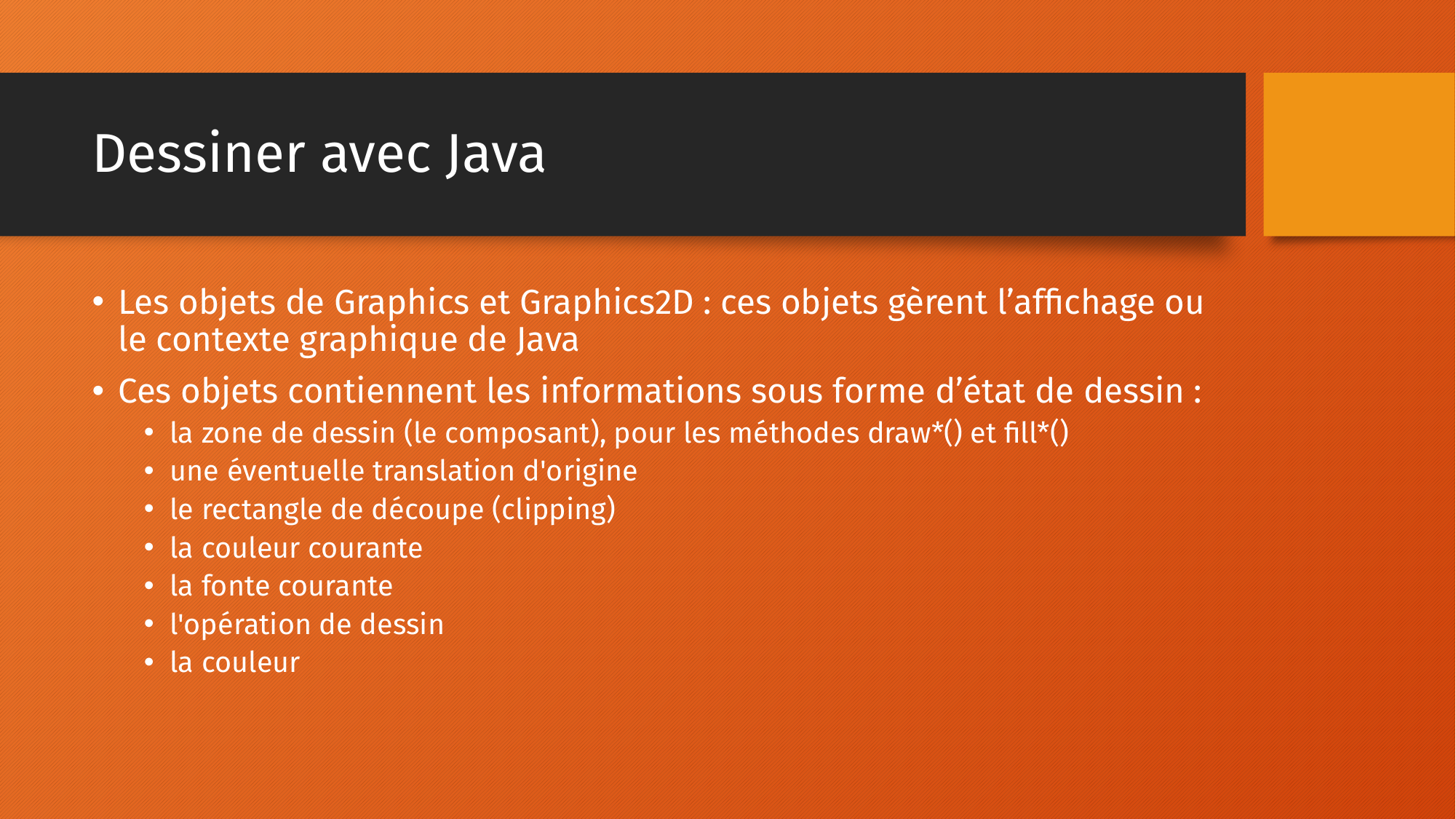

# Dessiner avec Java
Les objets de Graphics et Graphics2D : ces objets gèrent l’affichage ou le contexte graphique de Java
Ces objets contiennent les informations sous forme d’état de dessin :
la zone de dessin (le composant), pour les méthodes draw*() et fill*()
une éventuelle translation d'origine
le rectangle de découpe (clipping)
la couleur courante
la fonte courante
l'opération de dessin
la couleur